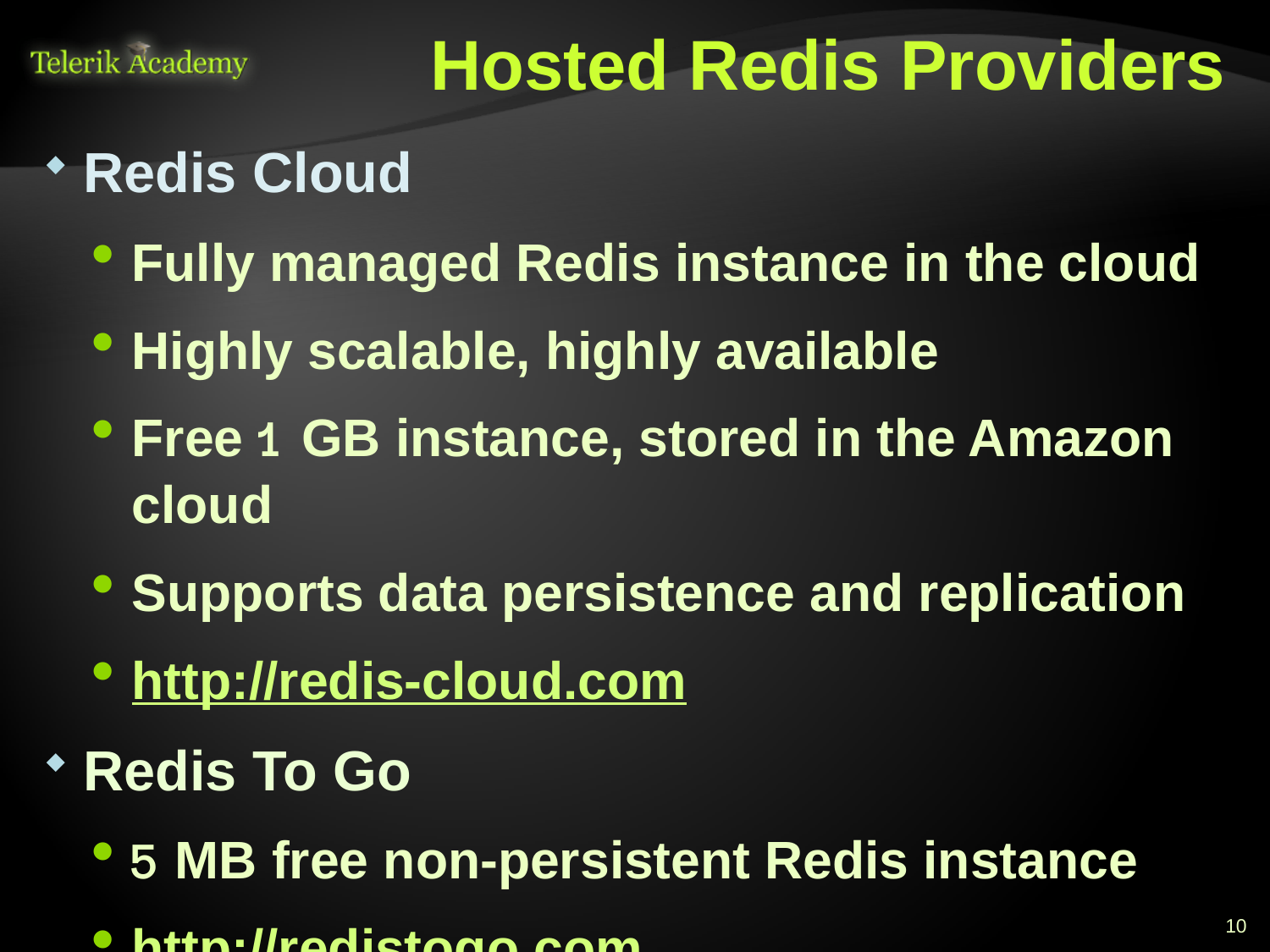

# Hosted Redis Providers
Redis Cloud
Fully managed Redis instance in the cloud
Highly scalable, highly available
Free 1 GB instance, stored in the Amazon cloud
Supports data persistence and replication
http://redis-cloud.com
Redis To Go
5 MB free non-persistent Redis instance
http://redistogo.com
10